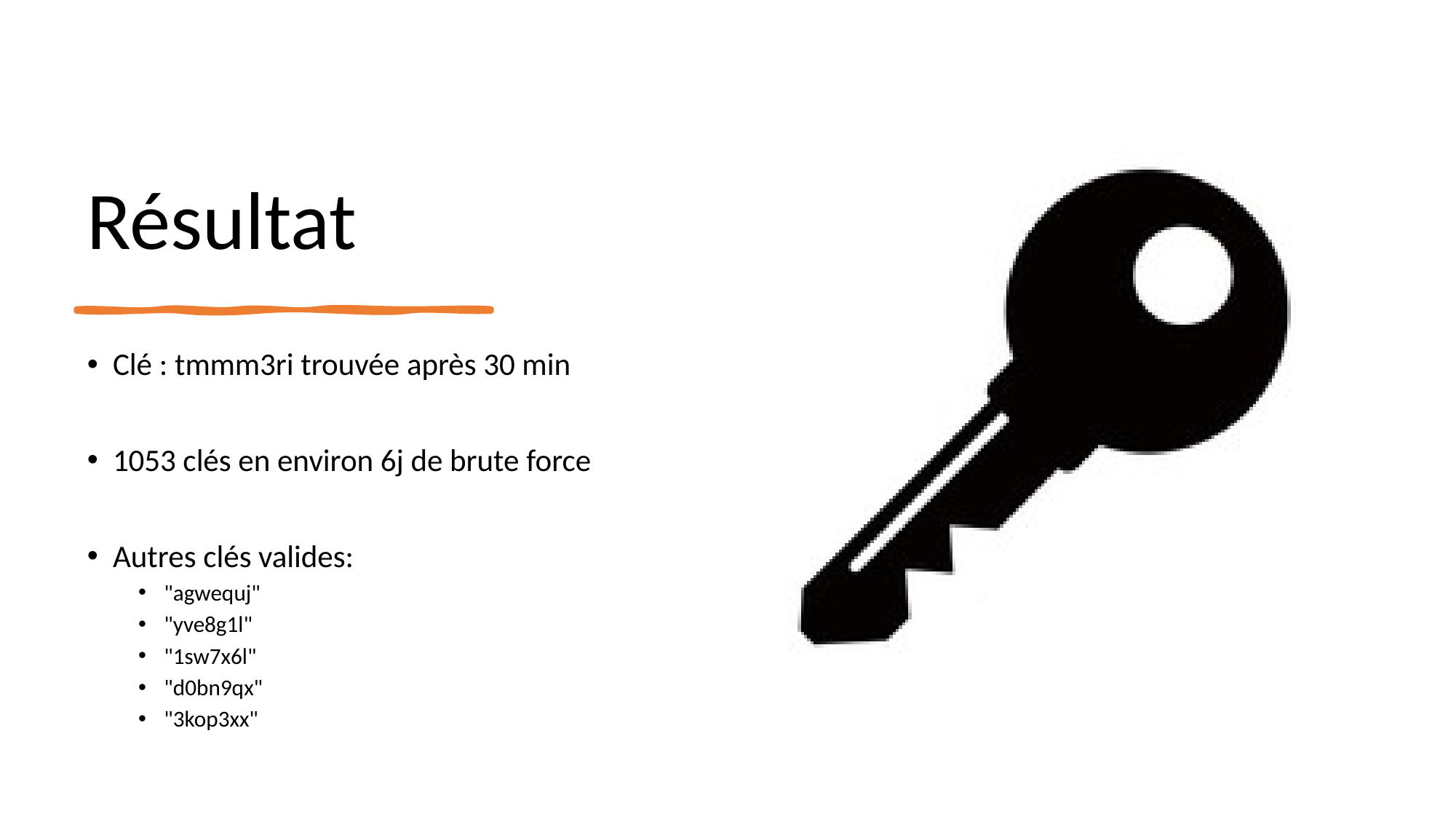

# Résultat

Clé : tmmm3ri trouvée après 30 min

1053 clés en environ 6j de brute force

Autres clés valides:
"agwequj"
"yve8g1l"
"1sw7x6l"
"d0bn9qx"
"3kop3xx"